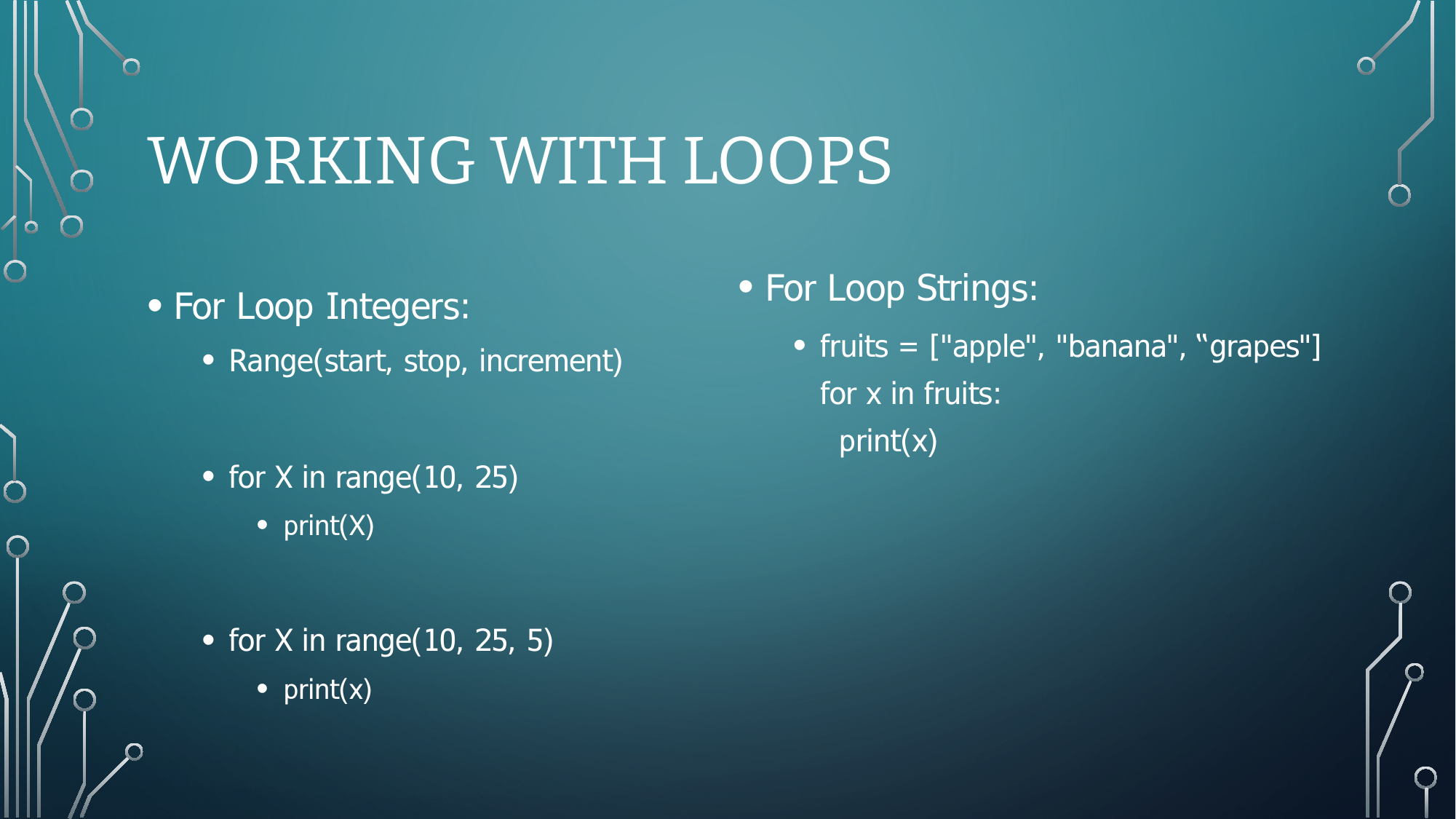

# Working with loops
For Loop Strings:
fruits = ["apple", "banana", “grapes"]
for x in fruits:
  print(x)

For Loop Integers:
Range(start, stop, increment)

for X in range(10, 25)
print(X)

for X in range(10, 25, 5)
print(x)